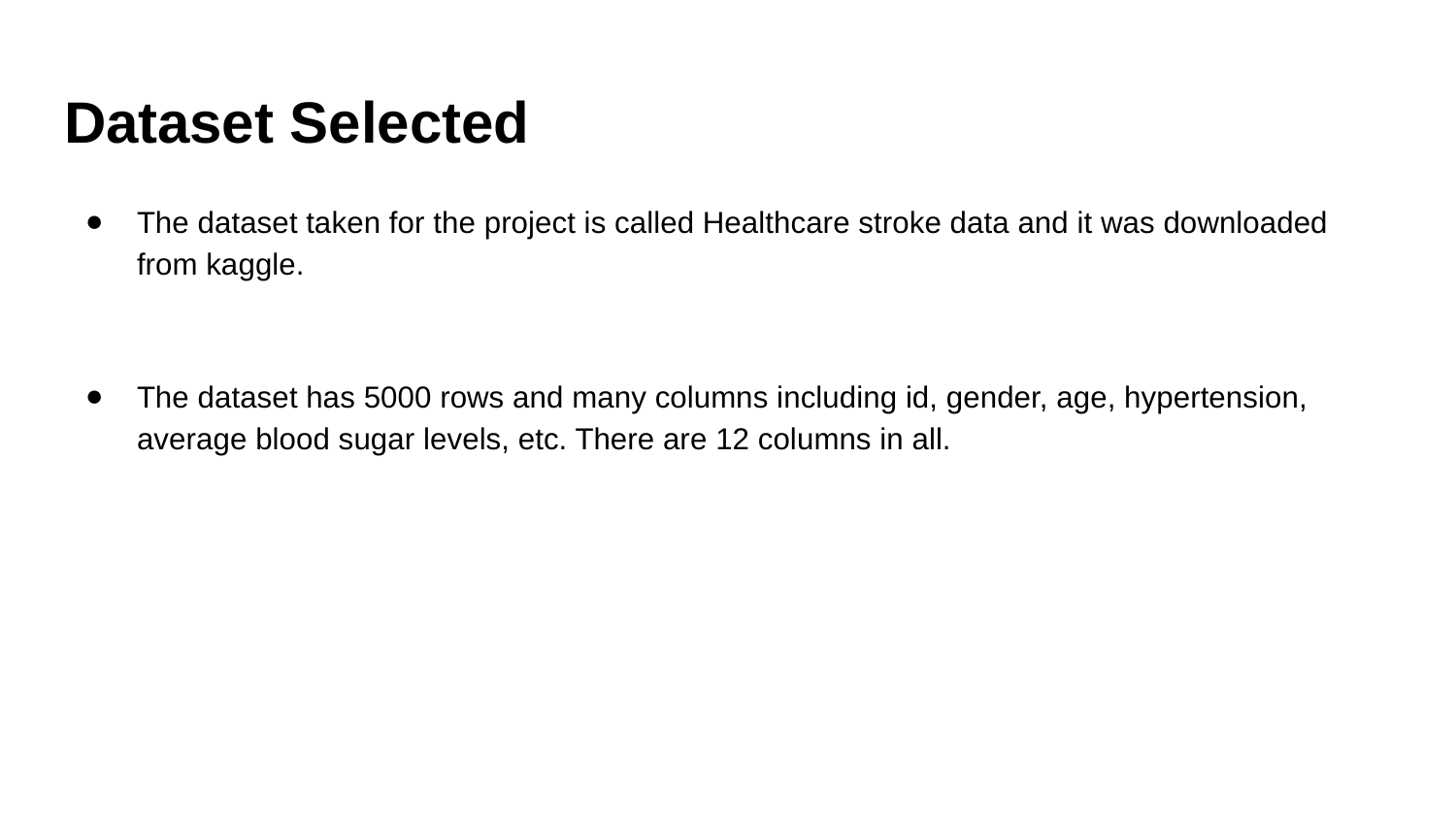

# Dataset Selected
The dataset taken for the project is called Healthcare stroke data and it was downloaded from kaggle.

The dataset has 5000 rows and many columns including id, gender, age, hypertension, average blood sugar levels, etc. There are 12 columns in all.